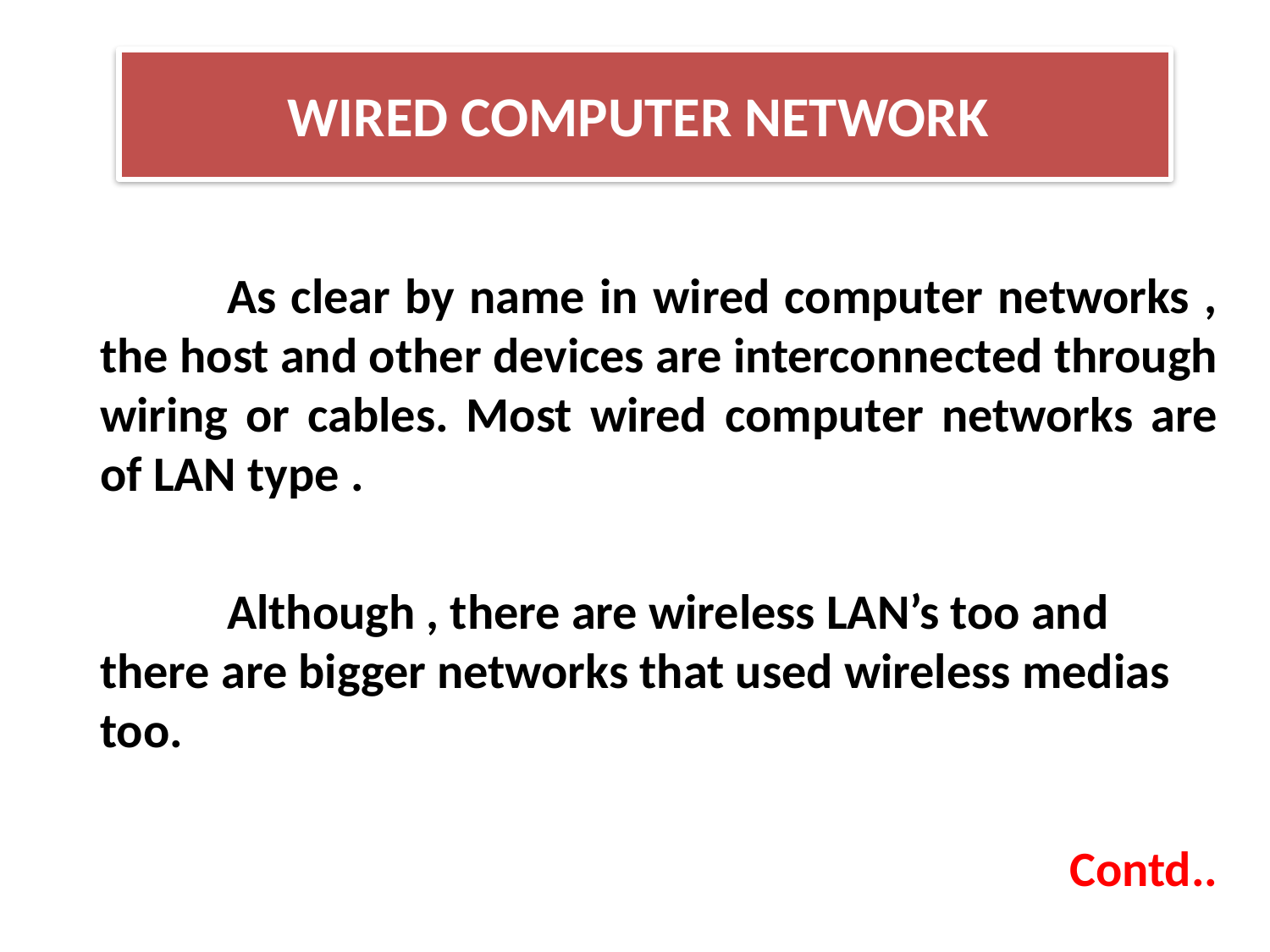

WIRED COMPUTER NETWORK
# As clear by name in wired computer networks , the host and other devices are interconnected through wiring or cables. Most wired computer networks are of LAN type .

		Although , there are wireless LAN’s too and there are bigger networks that used wireless medias too.

Contd..